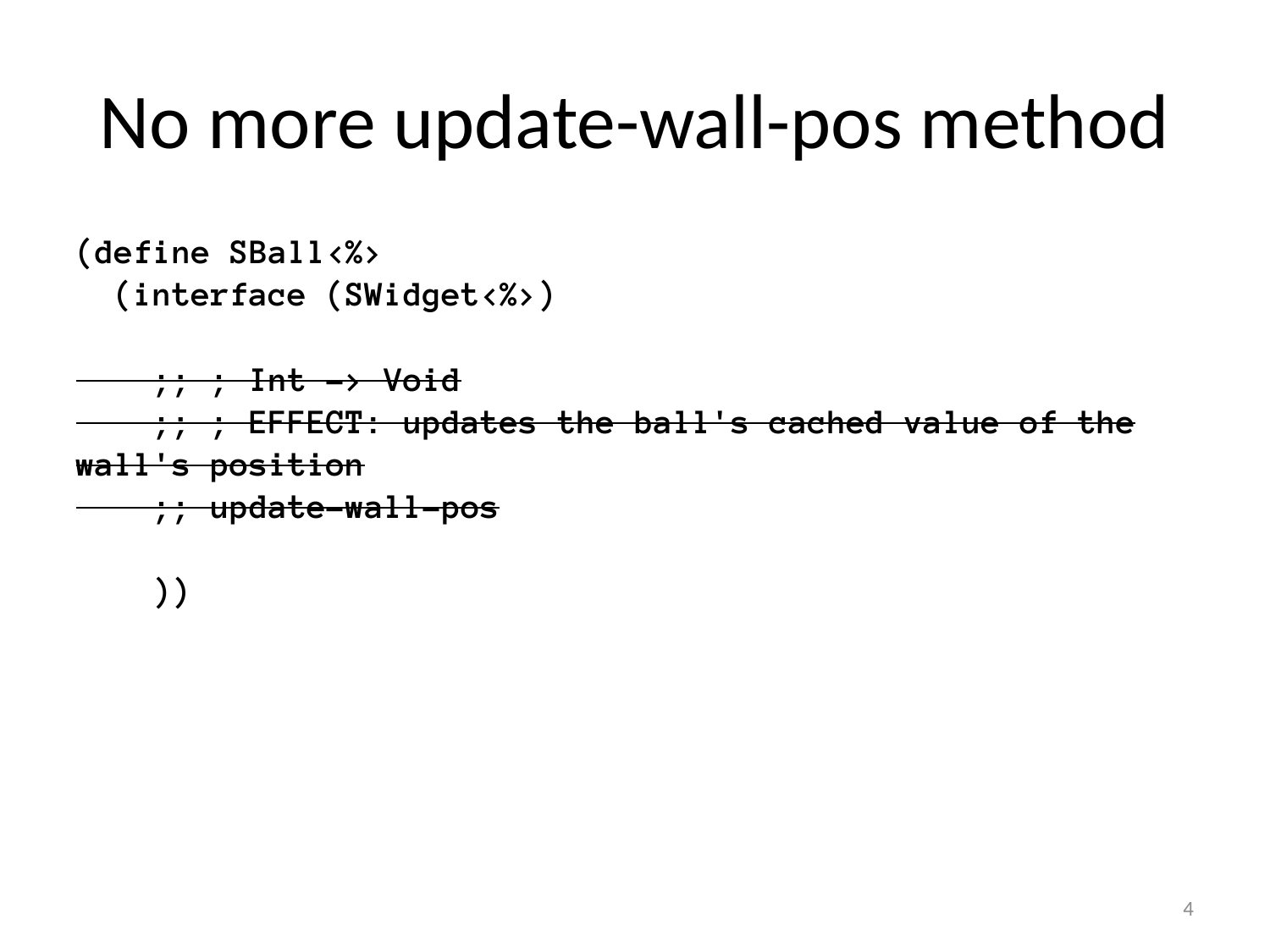

# No more update-wall-pos method
(define SBall<%>
  (interface (SWidget<%>)

    ;; ; Int -> Void
    ;; ; EFFECT: updates the ball's cached value of the wall's position
    ;; update-wall-pos

    ))
4